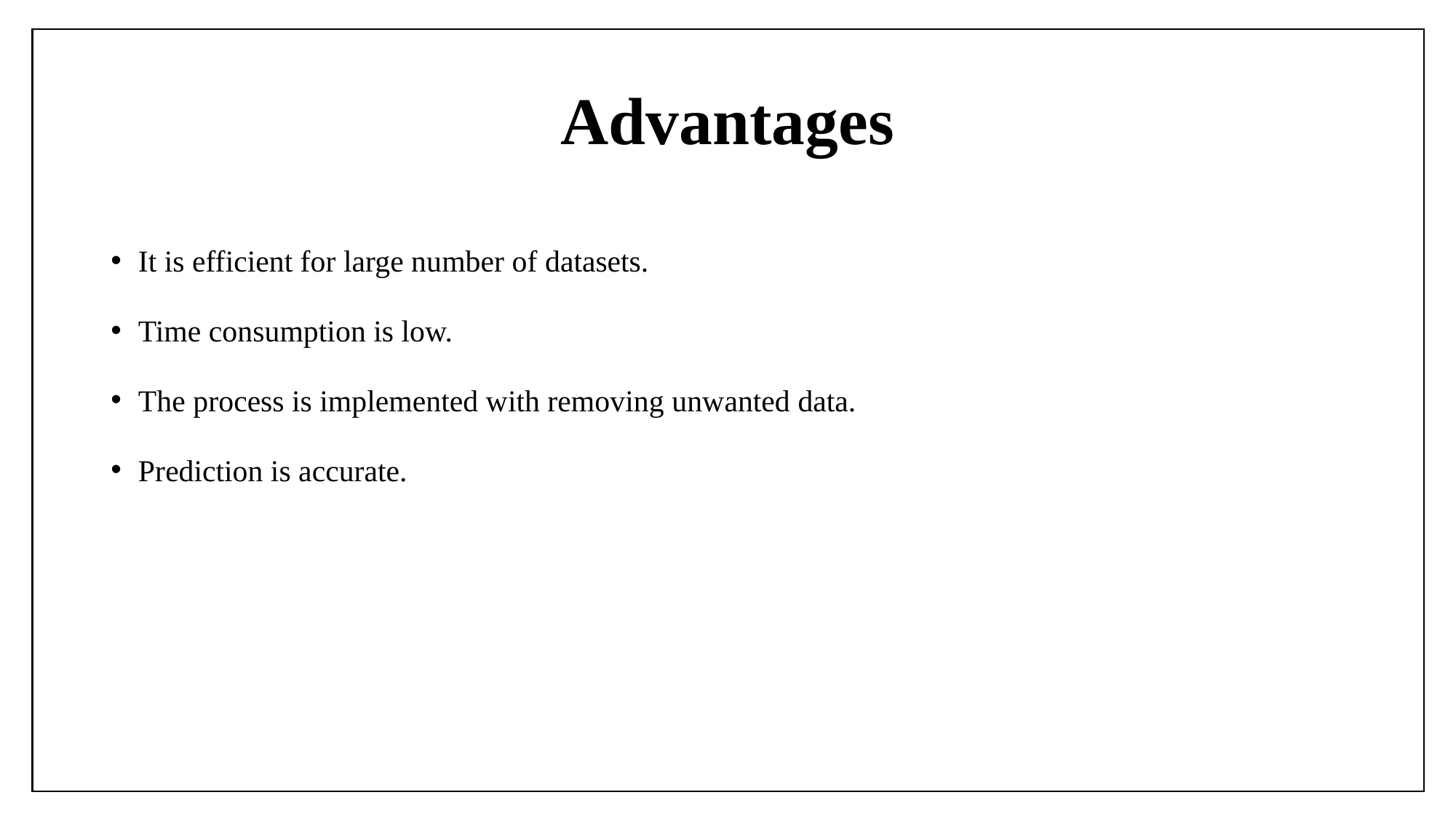

# Advantages
It is efficient for large number of datasets.
Time consumption is low.
The process is implemented with removing unwanted data.
Prediction is accurate.